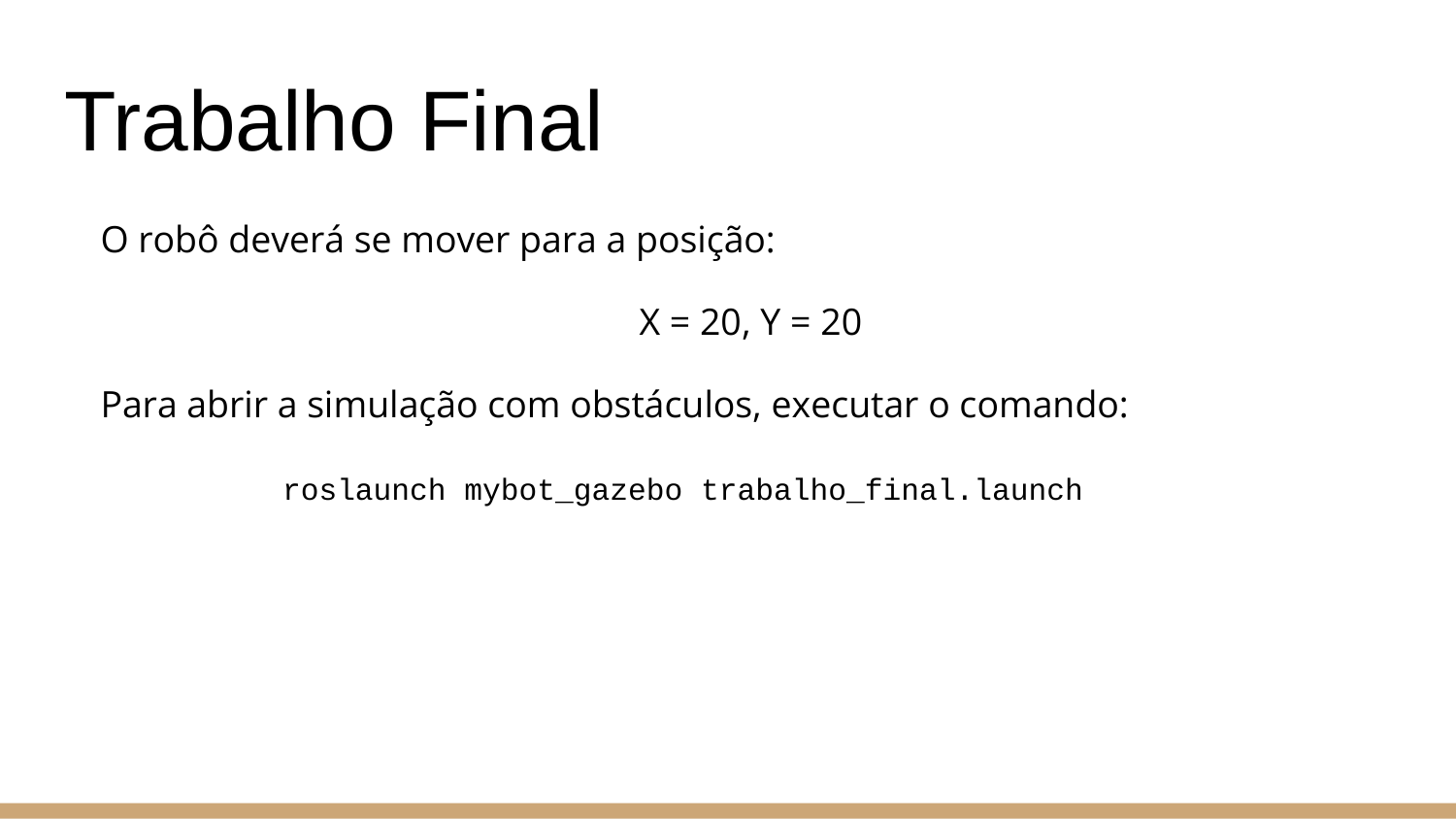

# Trabalho Final
O robô deverá se mover para a posição:
 X = 20, Y = 20
Para abrir a simulação com obstáculos, executar o comando:
		roslaunch mybot_gazebo trabalho_final.launch